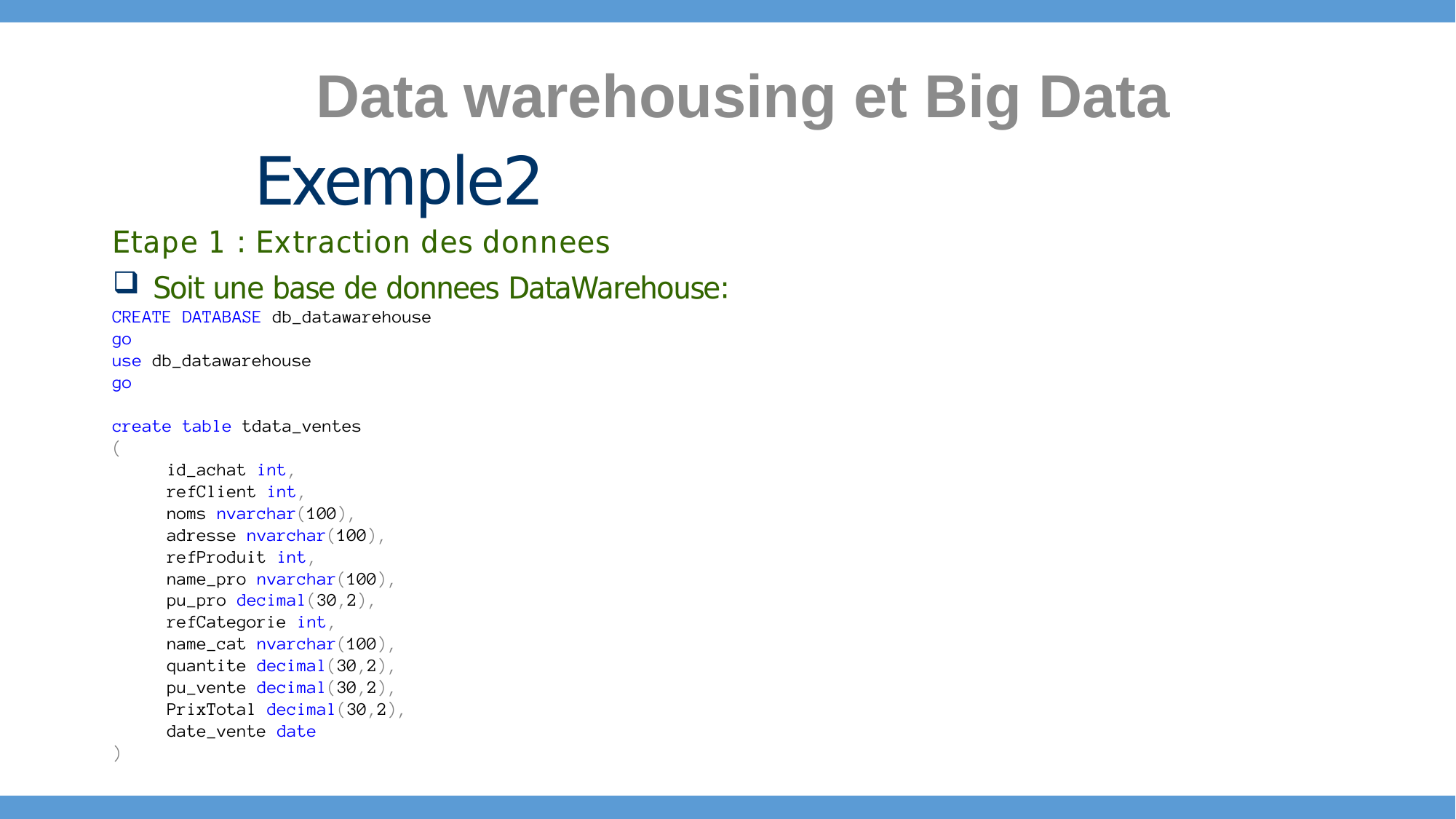

Data warehousing et Big Data
Exemple2
Etape 1 : Extraction des donnees
Soit une base de donnees DataWarehouse:
CREATE DATABASE db_datawarehouse
go
use db_datawarehouse
go

create table tdata_ventes
(
id_achat int,
refClient int,
noms nvarchar(100),
adresse nvarchar(100),
refProduit int,
name_pro nvarchar(100),
pu_pro decimal(30,2),
refCategorie int,
name_cat nvarchar(100),
quantite decimal(30,2),
pu_vente decimal(30,2),
PrixTotal decimal(30,2),
date_vente date
)